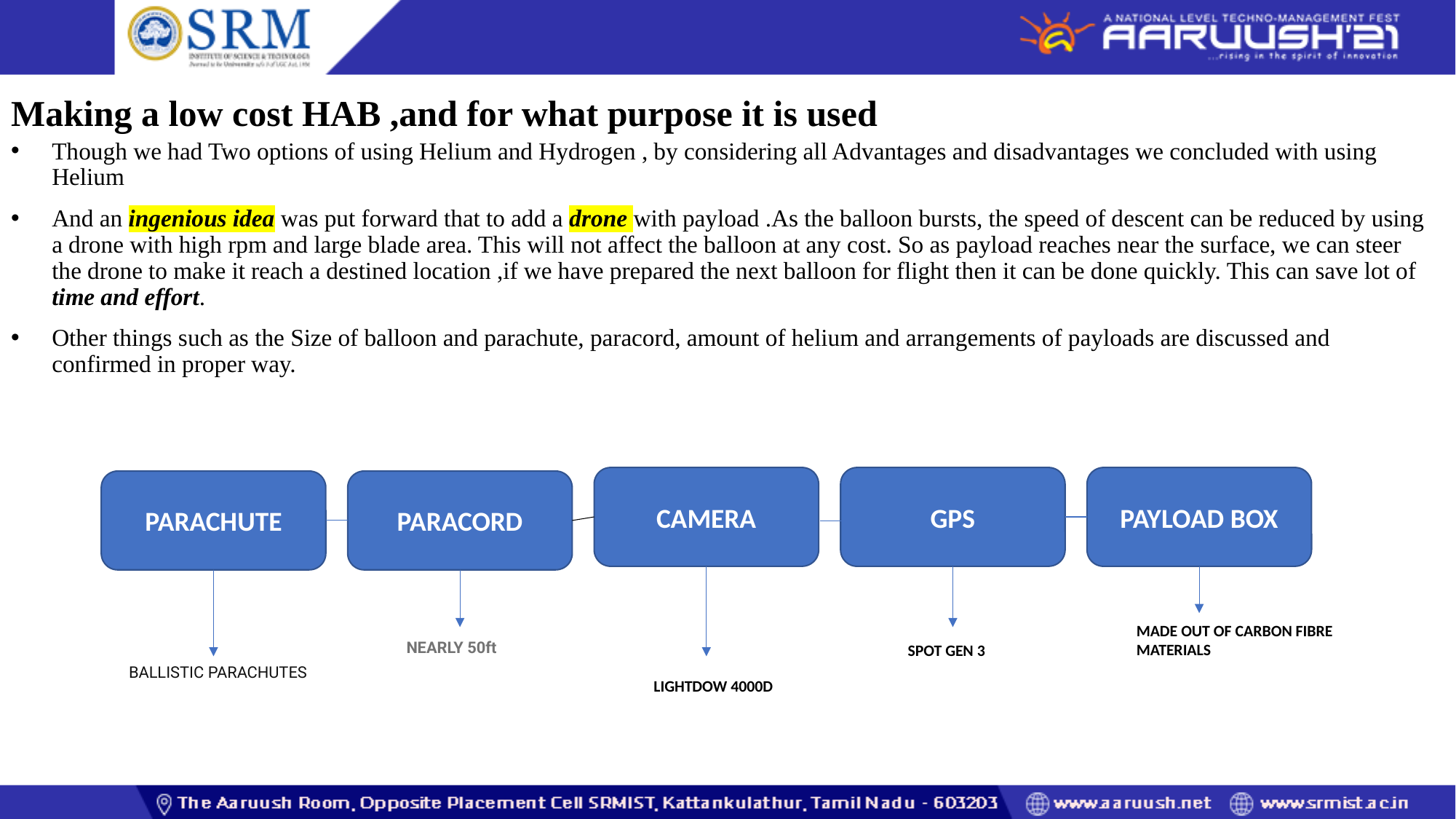

Making a low cost HAB ,and for what purpose it is used
Though we had Two options of using Helium and Hydrogen , by considering all Advantages and disadvantages we concluded with using Helium
And an ingenious idea was put forward that to add a drone with payload .As the balloon bursts, the speed of descent can be reduced by using a drone with high rpm and large blade area. This will not affect the balloon at any cost. So as payload reaches near the surface, we can steer the drone to make it reach a destined location ,if we have prepared the next balloon for flight then it can be done quickly. This can save lot of time and effort.
Other things such as the Size of balloon and parachute, paracord, amount of helium and arrangements of payloads are discussed and confirmed in proper way.

CAMERA
GPS
PAYLOAD BOX
PARACHUTE
PARACORD
MADE OUT OF CARBON FIBRE MATERIALS
NEARLY 50ft

SPOT GEN 3
 BALLISTIC PARACHUTES
LIGHTDOW 4000D